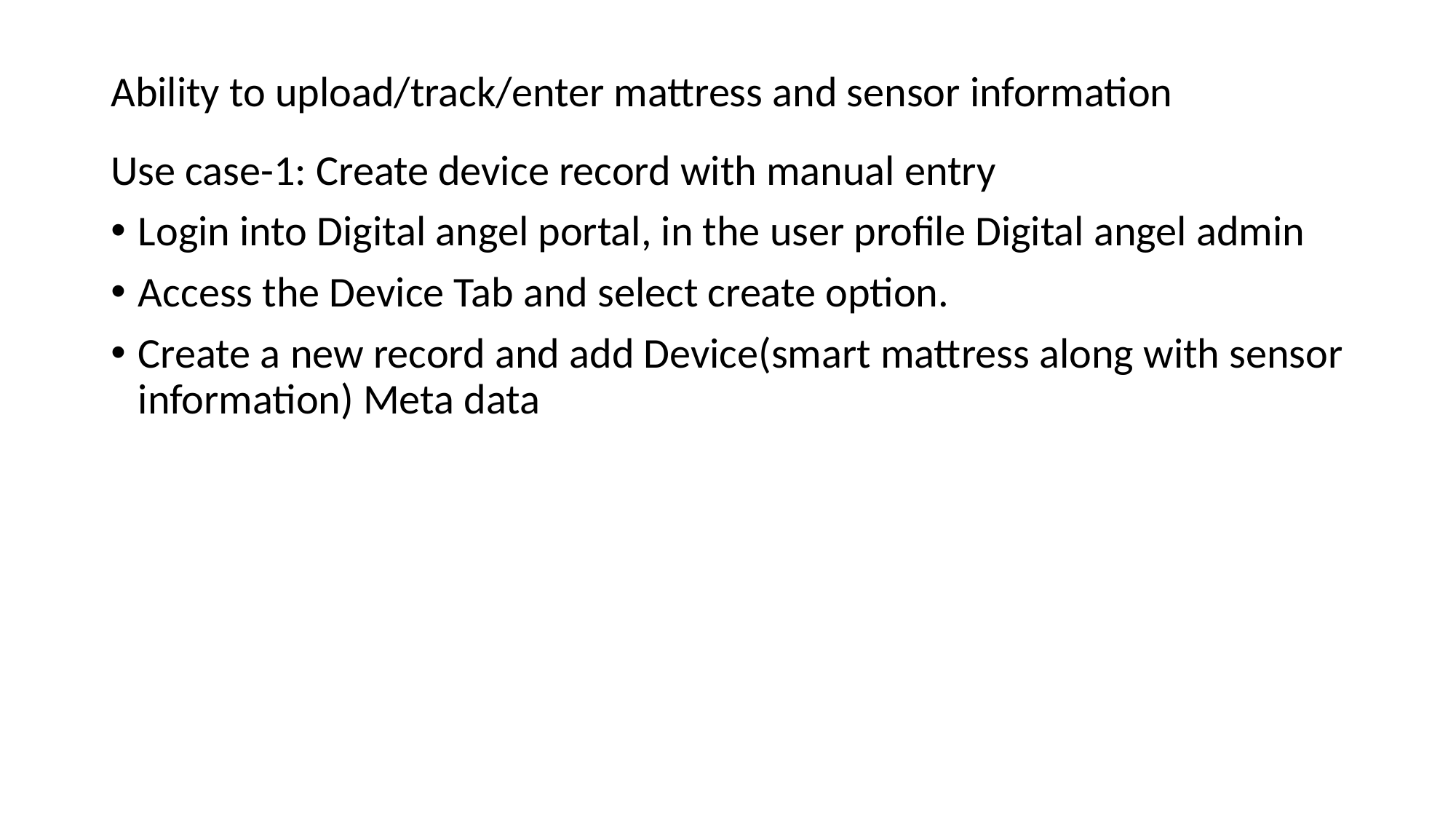

# Ability to upload/track/enter mattress and sensor information
Use case-1: Create device record with manual entry
Login into Digital angel portal, in the user profile Digital angel admin
Access the Device Tab and select create option.
Create a new record and add Device(smart mattress along with sensor information) Meta data